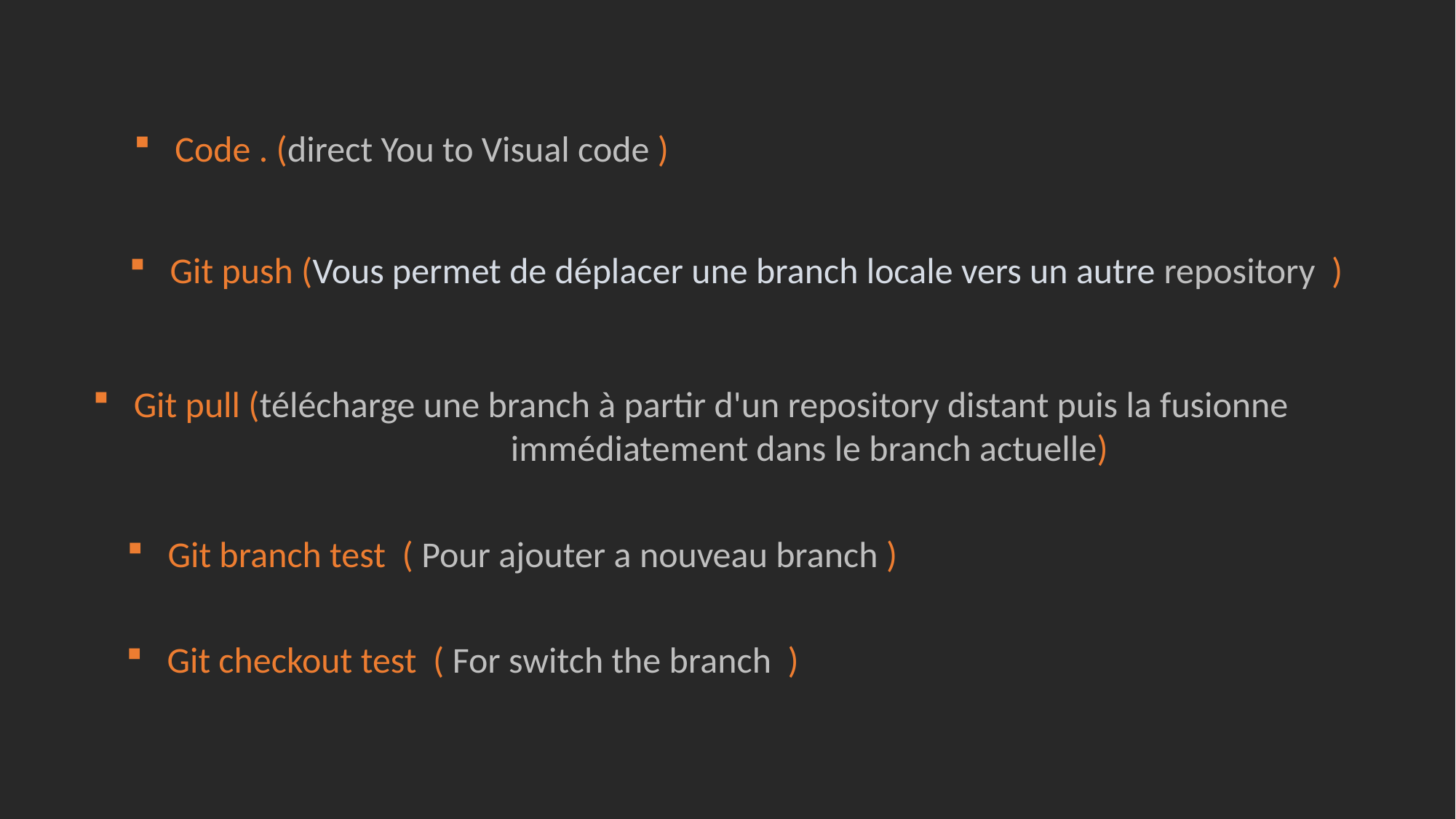

Code . (direct You to Visual code )
Git push (Vous permet de déplacer une branch locale vers un autre repository  )
Git pull (télécharge une branch à partir d'un repository distant puis la fusionne                          immédiatement dans le branch actuelle)
Git branch test  ( Pour ajouter a nouveau branch )
Git checkout test  ( For switch the branch  )